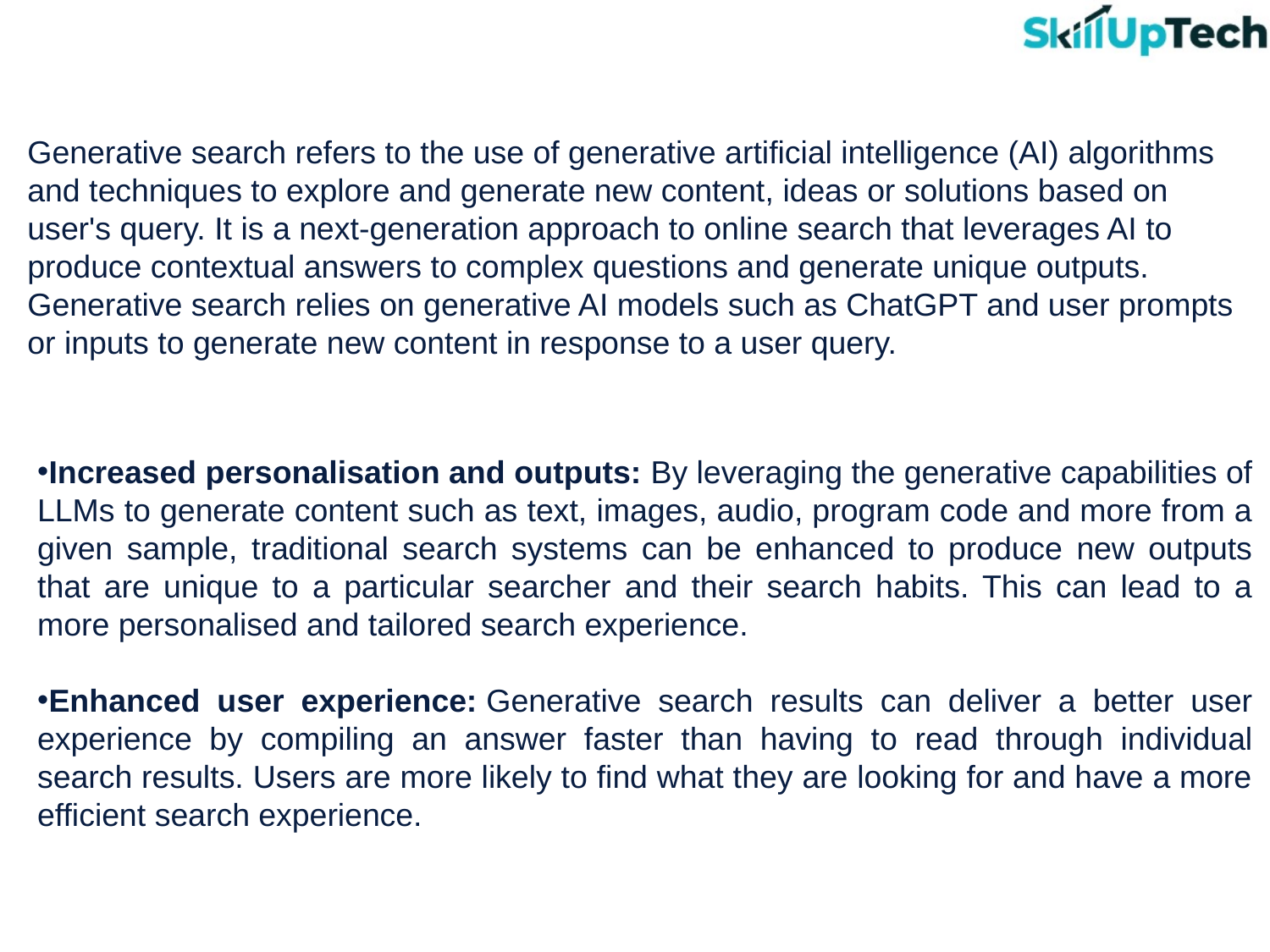

Generative search refers to the use of generative artificial intelligence (AI) algorithms and techniques to explore and generate new content, ideas or solutions based on user's query. It is a next-generation approach to online search that leverages AI to produce contextual answers to complex questions and generate unique outputs. Generative search relies on generative AI models such as ChatGPT and user prompts or inputs to generate new content in response to a user query.
Increased personalisation and outputs: By leveraging the generative capabilities of LLMs to generate content such as text, images, audio, program code and more from a given sample, traditional search systems can be enhanced to produce new outputs that are unique to a particular searcher and their search habits. This can lead to a more personalised and tailored search experience.

Enhanced user experience: Generative search results can deliver a better user experience by compiling an answer faster than having to read through individual search results. Users are more likely to find what they are looking for and have a more efficient search experience.